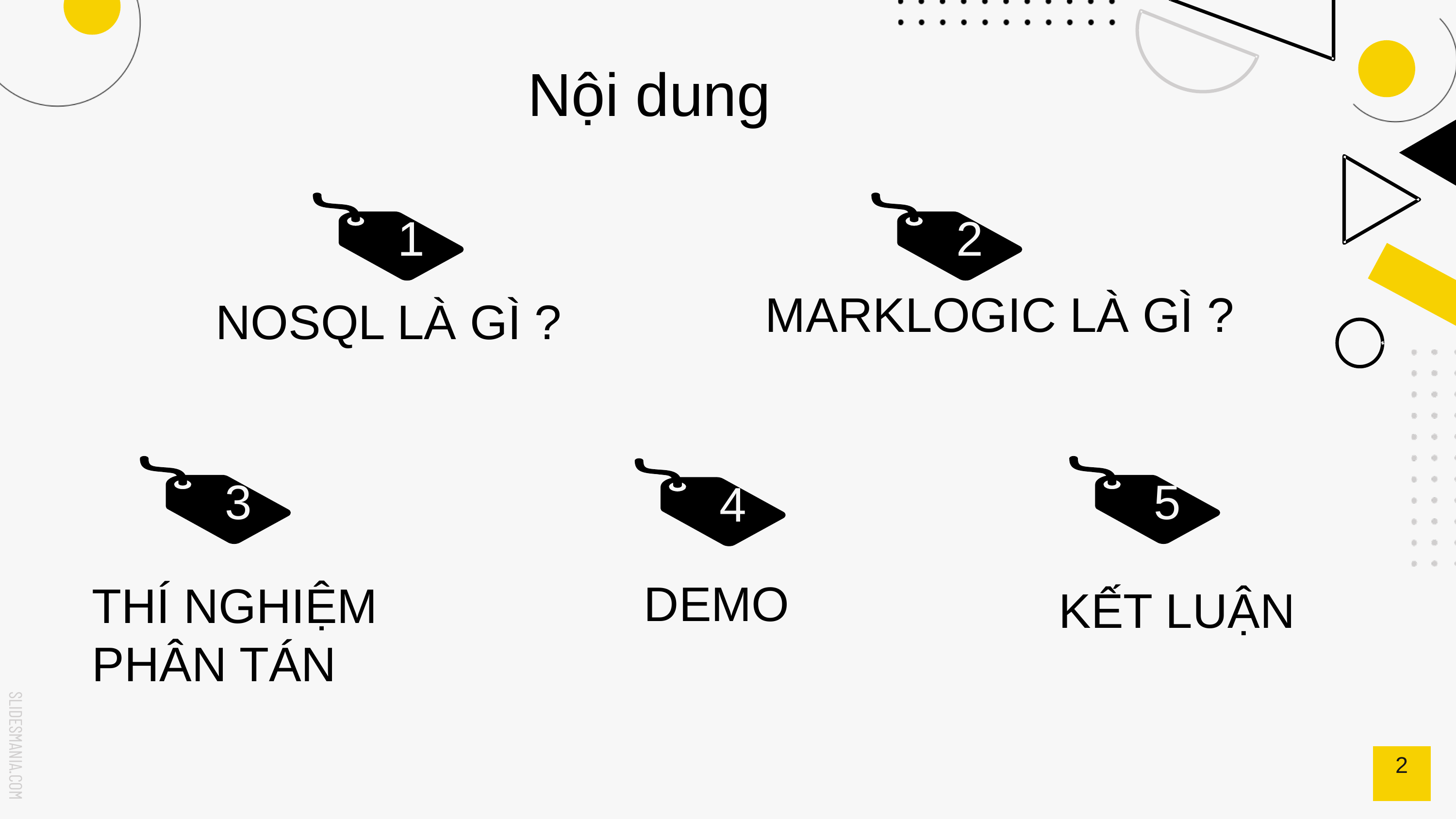

Nội dung

      1

      2

MARKLOGIC LÀ GÌ ?
NOSQL LÀ GÌ ?

      3

      5

      4

DEMO
THÍ NGHIỆM PHÂN TÁN
KẾT LUẬN

2
SLIDESMANIA.COM